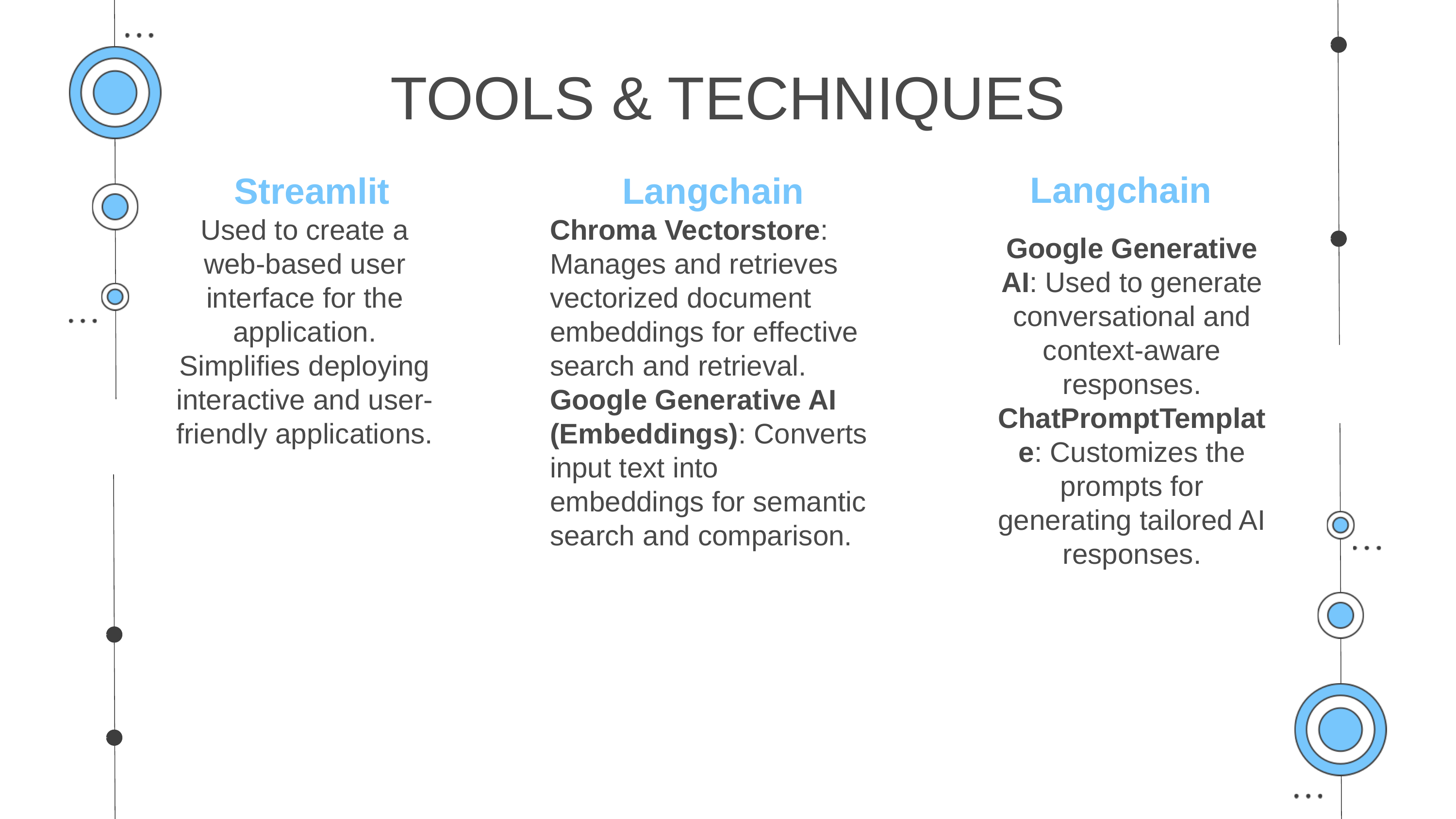

TOOLS & TECHNIQUES

Langchain
Streamlit
Langchain

Used to create a web-based user interface for the application.
Simplifies deploying interactive and user-friendly applications.
Chroma Vectorstore: Manages and retrieves vectorized document embeddings for effective search and retrieval.
Google Generative AI (Embeddings): Converts input text into embeddings for semantic search and comparison.
Google Generative AI: Used to generate conversational and context-aware responses.
ChatPromptTemplate: Customizes the prompts for generating tailored AI responses.